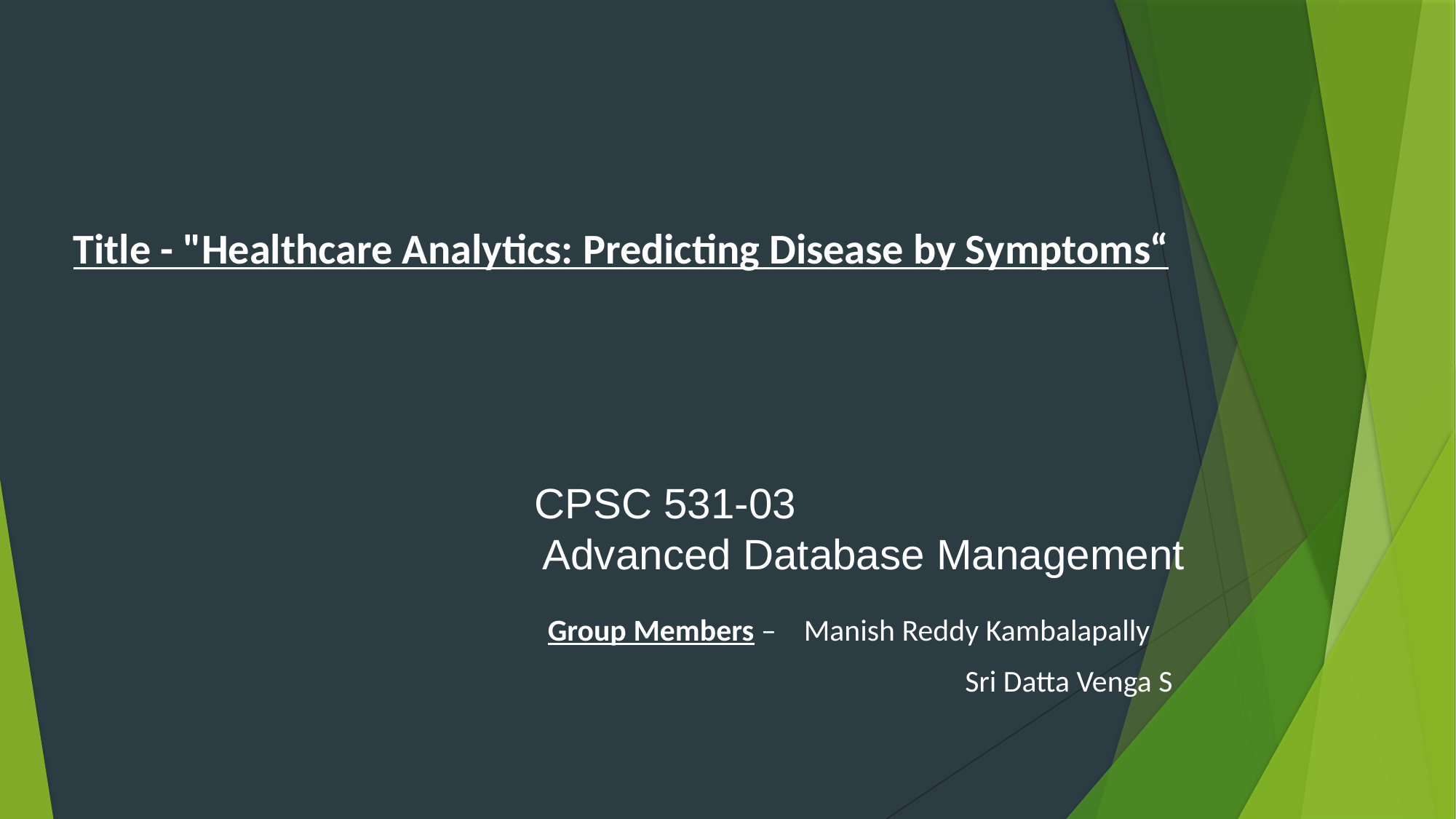

Title - "Healthcare Analytics: Predicting Disease by Symptoms“

                                       CPSC 531-03
                                           Advanced Database Management

Group Members –    Manish Reddy Kambalapally
			             Sri Datta Venga S